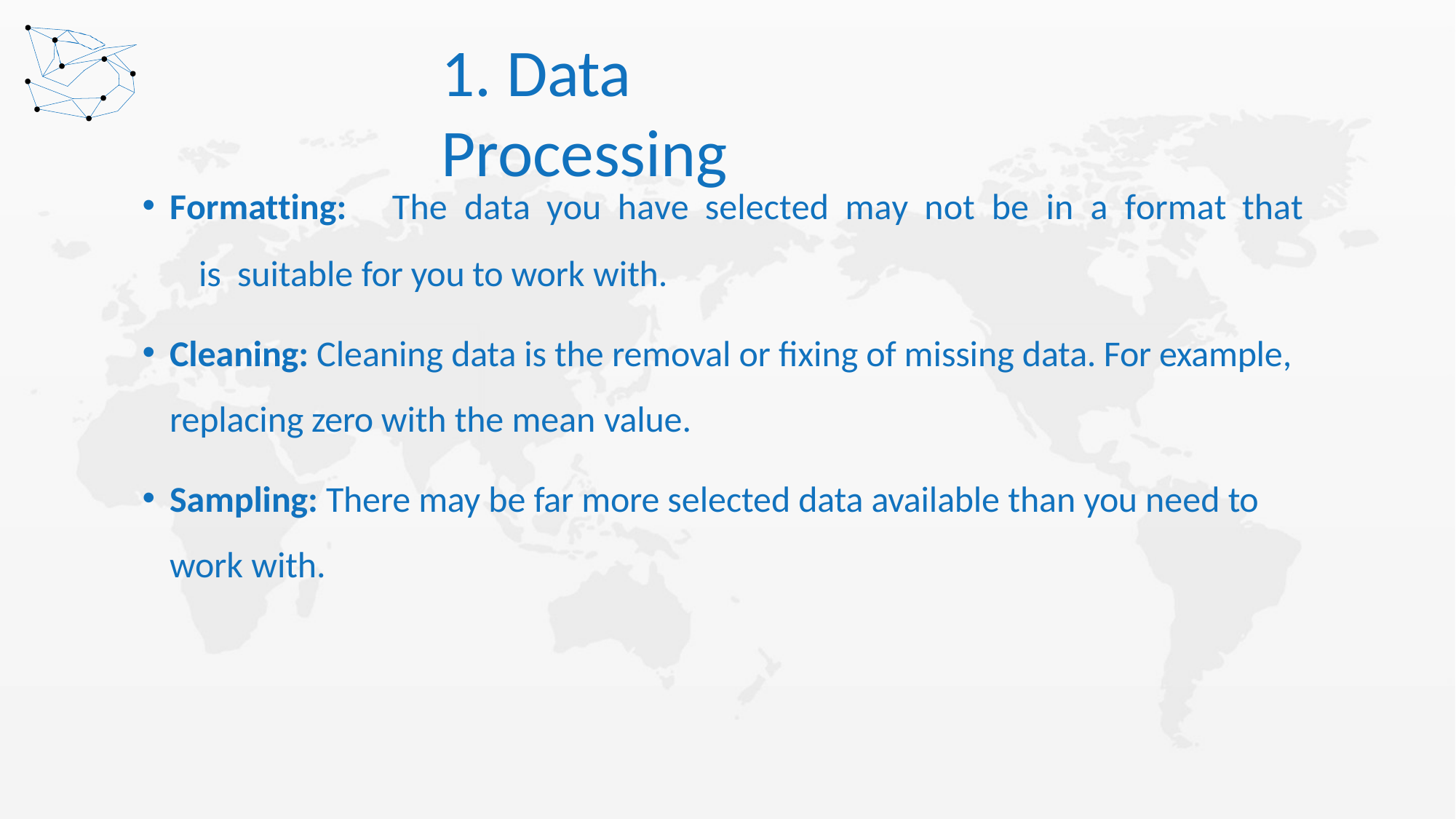

# 1. Data Processing
Formatting:	The	data	you	have	selected	may	not	be	in	a	format	that	is  suitable for you to work with.
Cleaning: Cleaning data is the removal or fixing of missing data. For example,  replacing zero with the mean value.
Sampling: There may be far more selected data available than you need to   work with.